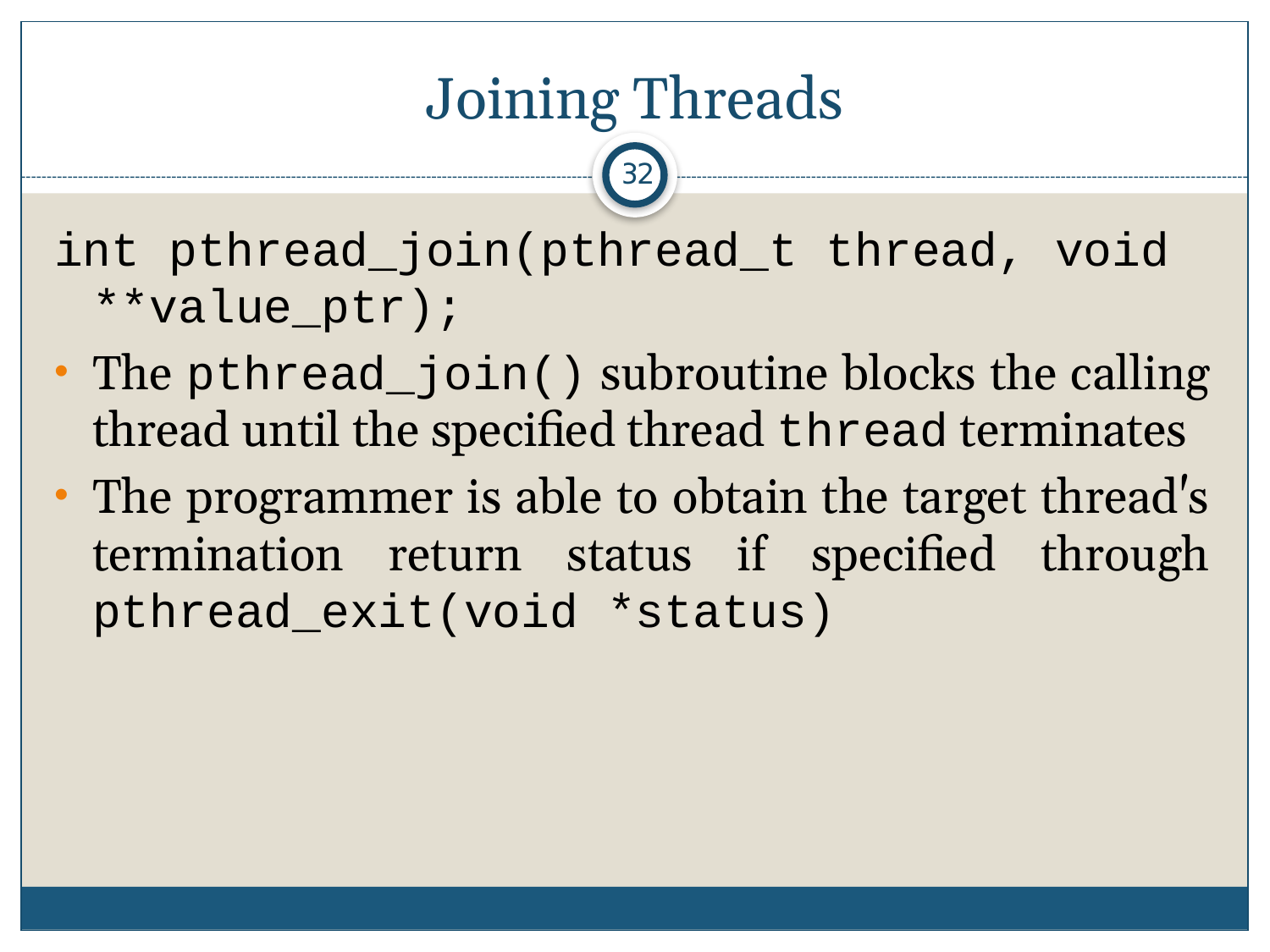

# Joining Threads
32
int pthread_join(pthread_t thread, void **value_ptr);
The pthread_join() subroutine blocks the calling thread until the specified thread thread terminates
The programmer is able to obtain the target thread's termination return status if specified through pthread_exit(void *status)